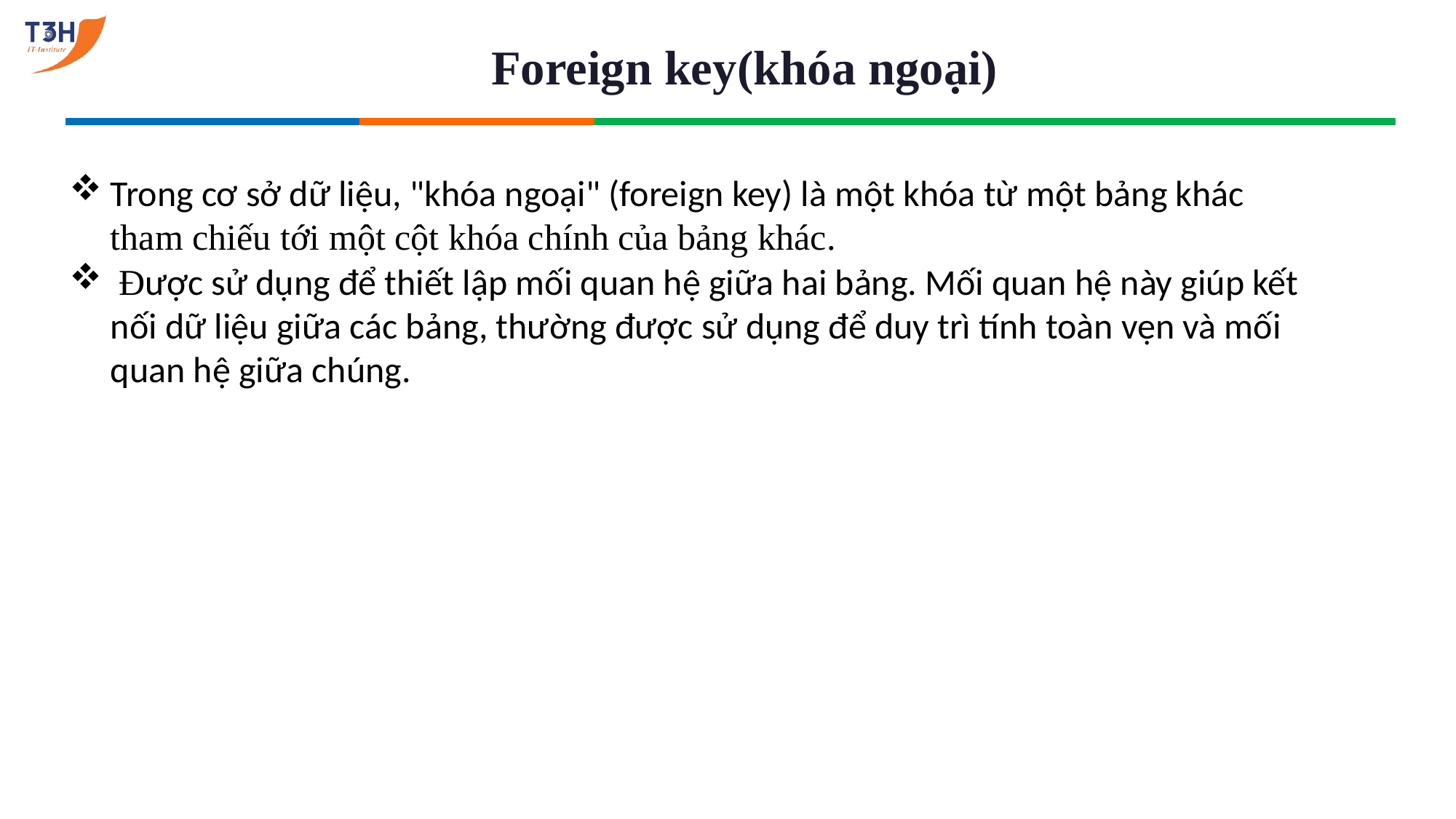

# Foreign key(khóa ngoại)
Trong cơ sở dữ liệu, "khóa ngoại" (foreign key) là một khóa từ một bảng khác tham chiếu tới một cột khóa chính của bảng khác.
 Được sử dụng để thiết lập mối quan hệ giữa hai bảng. Mối quan hệ này giúp kết nối dữ liệu giữa các bảng, thường được sử dụng để duy trì tính toàn vẹn và mối quan hệ giữa chúng.